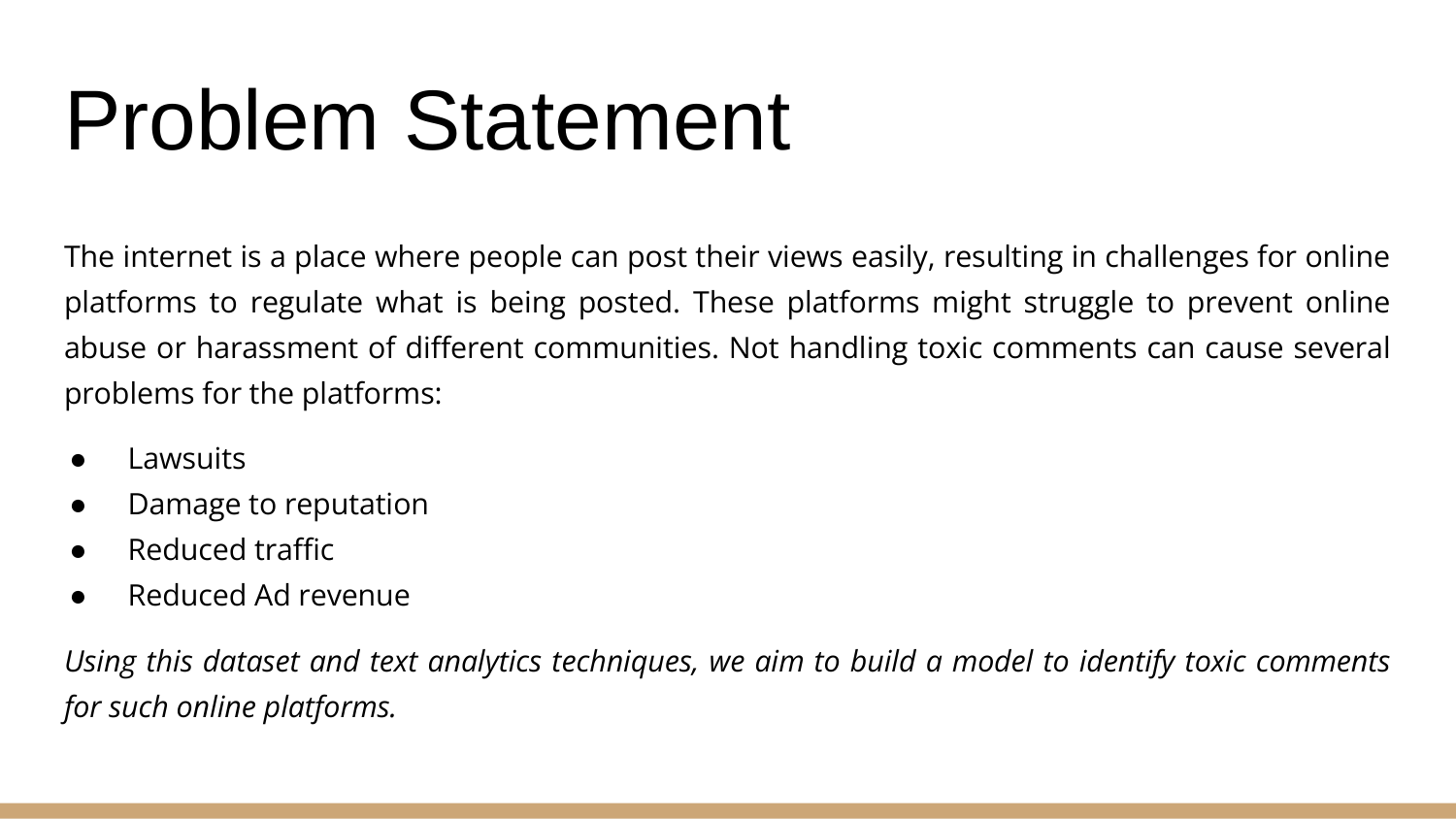

# Problem Statement
The internet is a place where people can post their views easily, resulting in challenges for online platforms to regulate what is being posted. These platforms might struggle to prevent online abuse or harassment of different communities. Not handling toxic comments can cause several problems for the platforms:
Lawsuits
Damage to reputation
Reduced traffic
Reduced Ad revenue
Using this dataset and text analytics techniques, we aim to build a model to identify toxic comments for such online platforms.